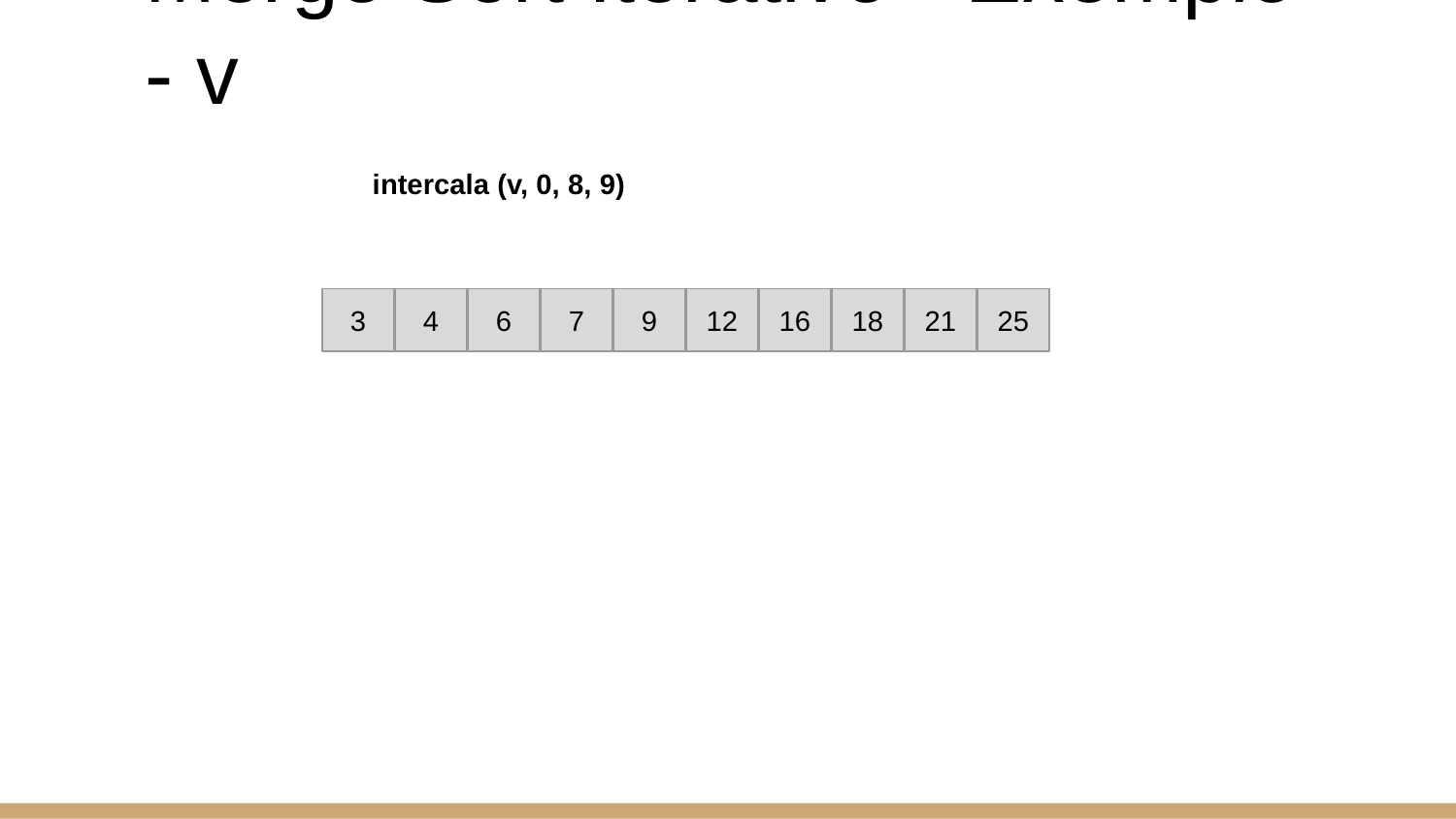

# Merge Sort Iterativo - Exemplo - v
intercala (v, 0, 8, 9)
3
4
6
7
9
12
16
18
21
25